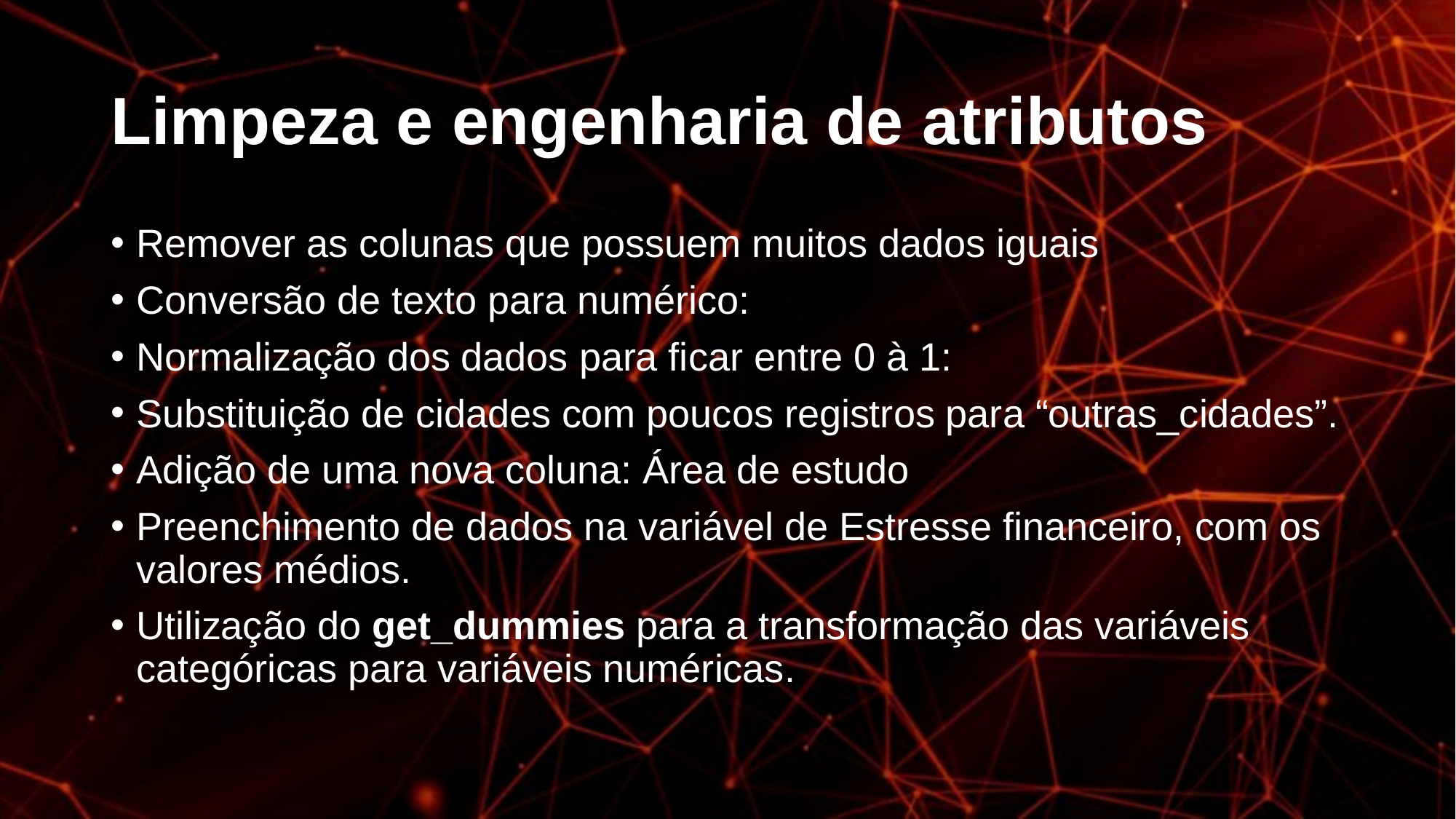

# Limpeza e engenharia de atributos
Remover as colunas que possuem muitos dados iguais
Conversão de texto para numérico:
Normalização dos dados para ficar entre 0 à 1:
Substituição de cidades com poucos registros para “outras_cidades”.
Adição de uma nova coluna: Área de estudo
Preenchimento de dados na variável de Estresse financeiro, com os valores médios.
Utilização do get_dummies para a transformação das variáveis categóricas para variáveis numéricas.